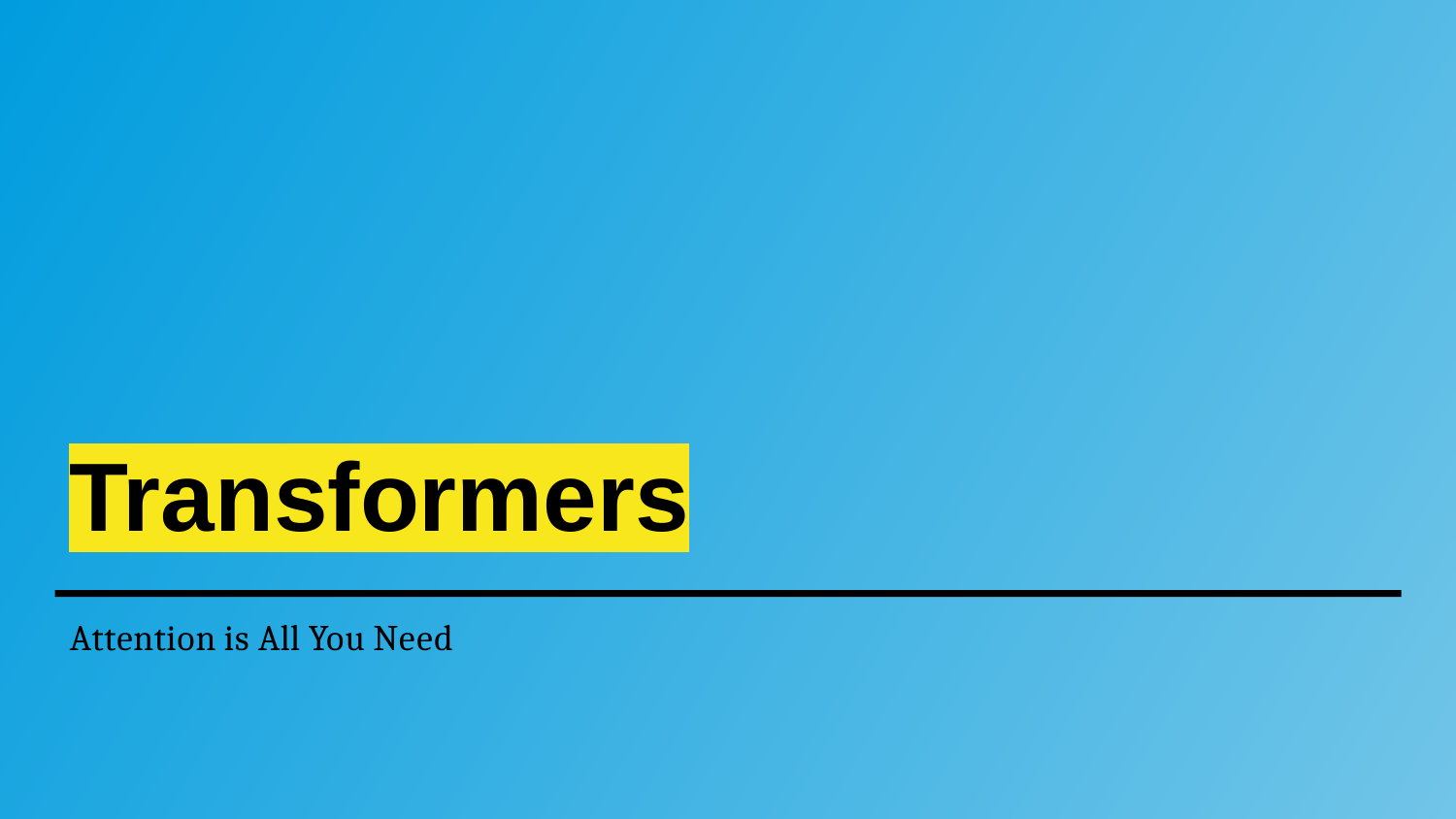

# Transformers
Attention is All You Need